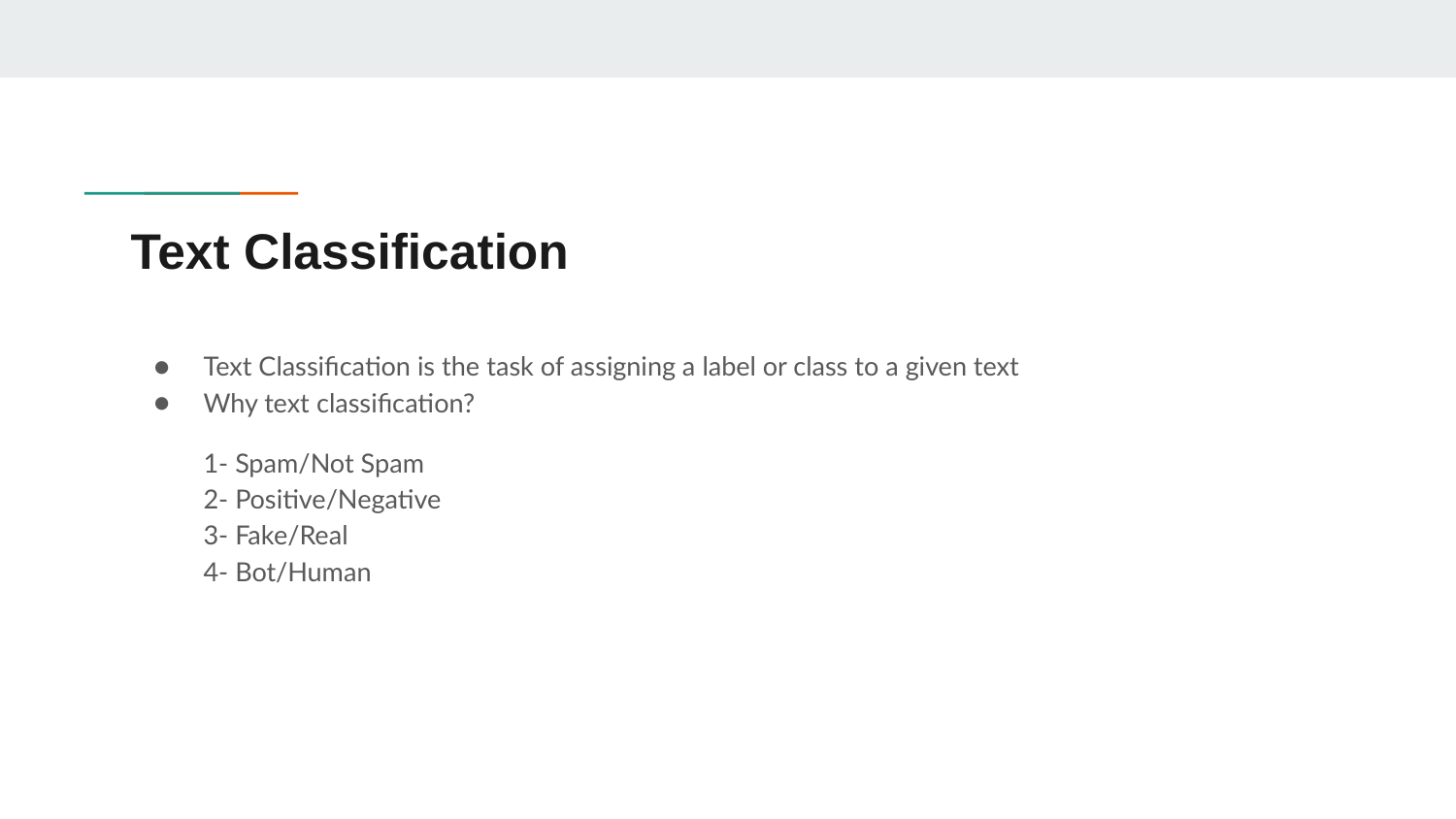

# Text Classification
Text Classification is the task of assigning a label or class to a given text
Why text classification?
1- Spam/Not Spam
2- Positive/Negative
3- Fake/Real
4- Bot/Human